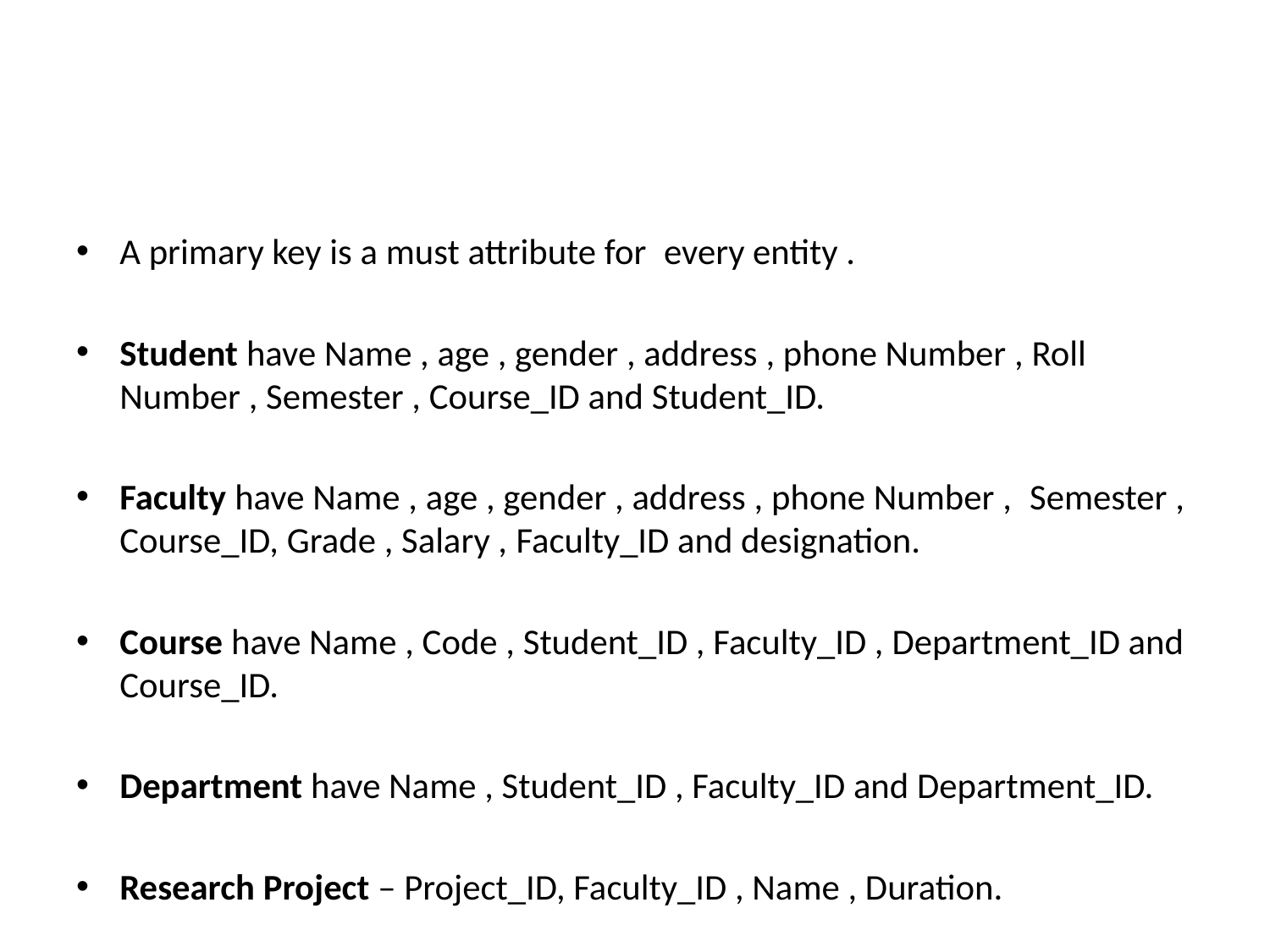

#
A primary key is a must attribute for  every entity .

Student have Name , age , gender , address , phone Number , Roll Number , Semester , Course_ID and Student_ID.

Faculty have Name , age , gender , address , phone Number ,  Semester , Course_ID, Grade , Salary , Faculty_ID and designation.

Course have Name , Code , Student_ID , Faculty_ID , Department_ID and Course_ID.

Department have Name , Student_ID , Faculty_ID and Department_ID.

Research Project – Project_ID, Faculty_ID , Name , Duration.